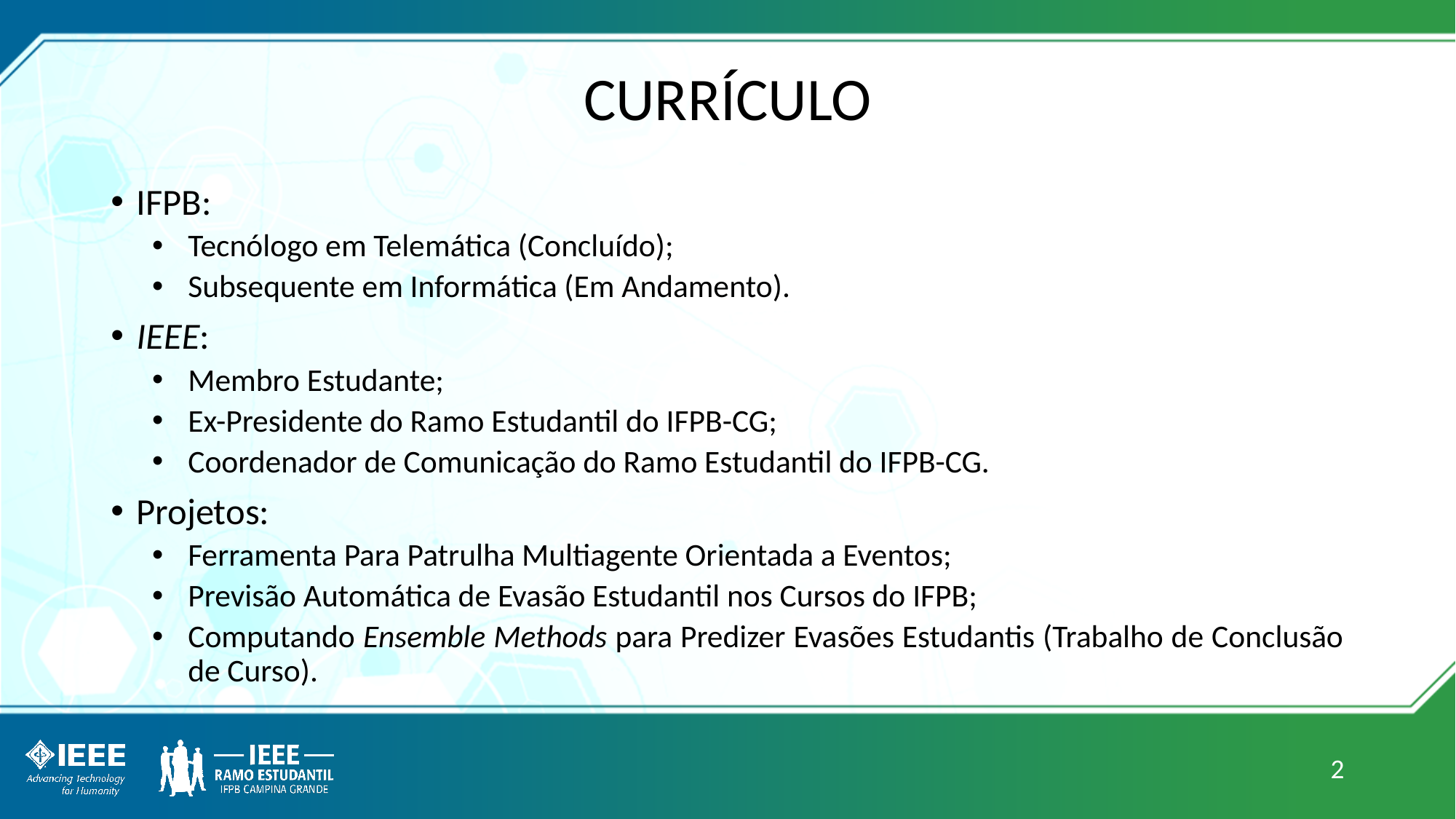

# CURRÍCULO
IFPB:
Tecnólogo em Telemática (Concluído);
Subsequente em Informática (Em Andamento).
IEEE:
Membro Estudante;
Ex-Presidente do Ramo Estudantil do IFPB-CG;
Coordenador de Comunicação do Ramo Estudantil do IFPB-CG.
Projetos:
Ferramenta Para Patrulha Multiagente Orientada a Eventos;
Previsão Automática de Evasão Estudantil nos Cursos do IFPB;
Computando Ensemble Methods para Predizer Evasões Estudantis (Trabalho de Conclusão de Curso).
2